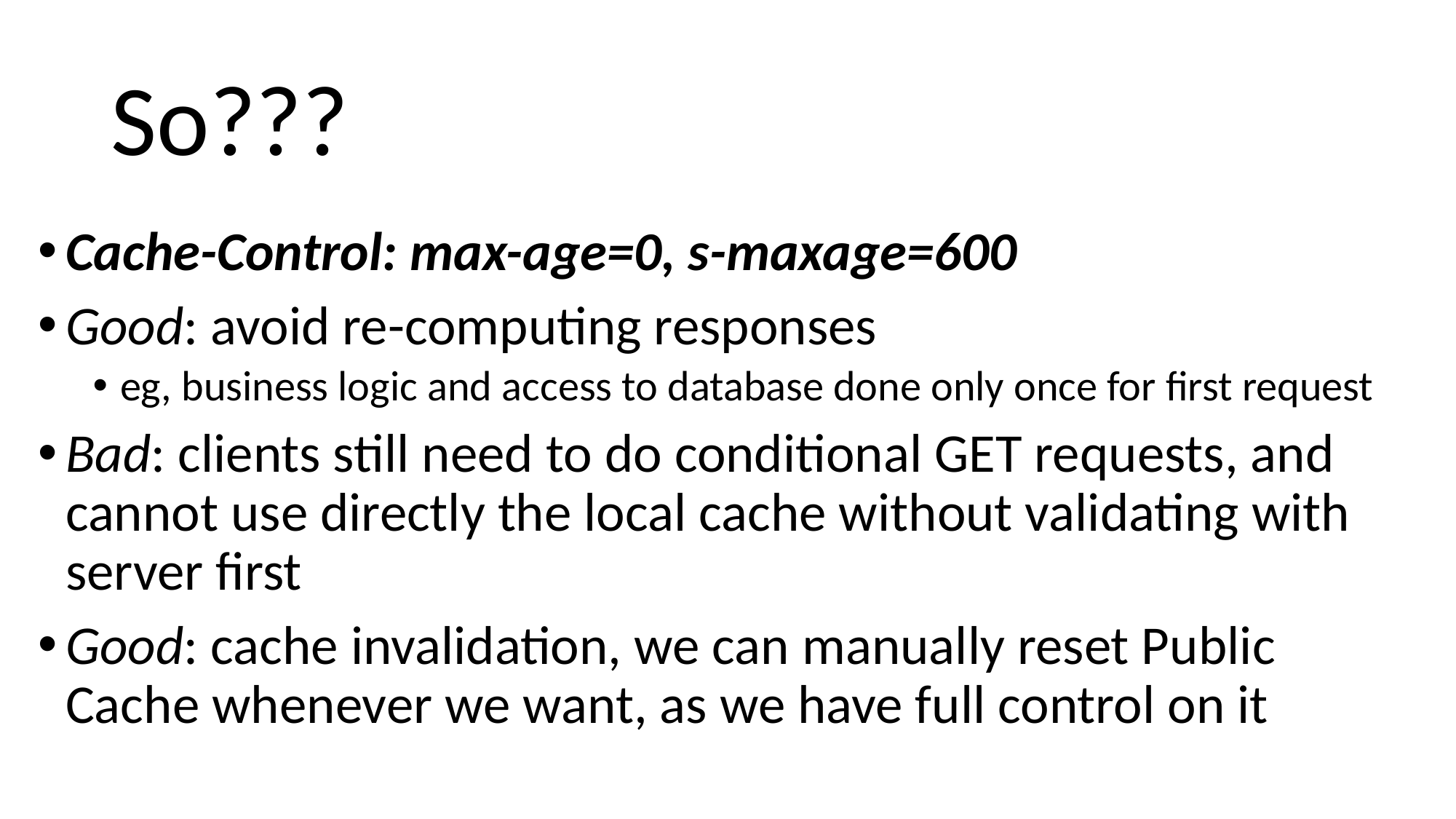

# So???
Cache-Control: max-age=0, s-maxage=600
Good: avoid re-computing responses
eg, business logic and access to database done only once for first request
Bad: clients still need to do conditional GET requests, and cannot use directly the local cache without validating with server first
Good: cache invalidation, we can manually reset Public Cache whenever we want, as we have full control on it